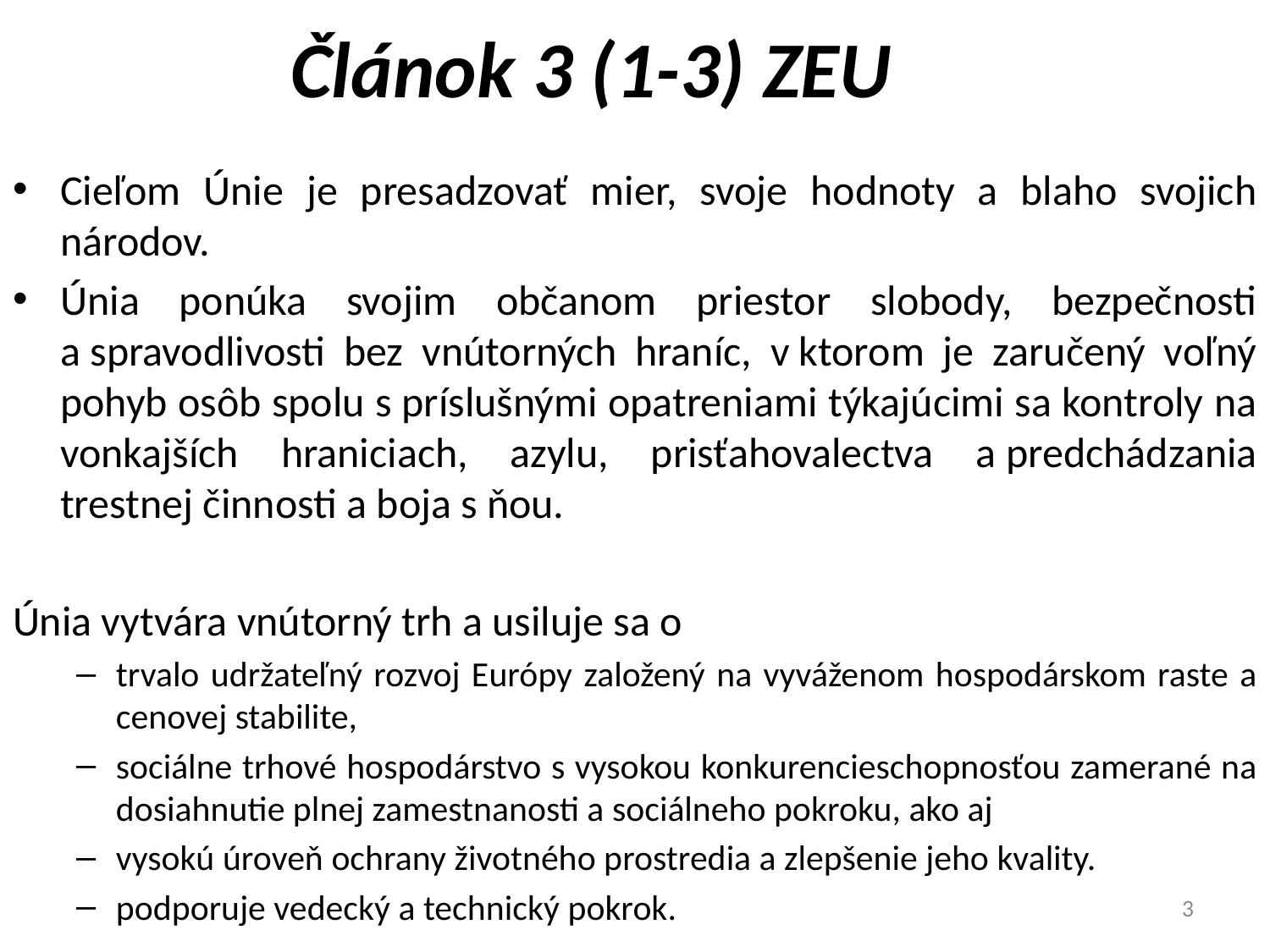

# Článok 3 (1-3) ZEU
Cieľom Únie je presadzovať mier, svoje hodnoty a blaho svojich národov.
Únia ponúka svojim občanom priestor slobody, bezpečnosti a spravodlivosti bez vnútorných hraníc, v ktorom je zaručený voľný pohyb osôb spolu s príslušnými opatreniami týkajúcimi sa kontroly na vonkajších hraniciach, azylu, prisťahovalectva a predchádzania trestnej činnosti a boja s ňou.

Únia vytvára vnútorný trh a usiluje sa o
trvalo udržateľný rozvoj Európy založený na vyváženom hospodárskom raste a cenovej stabilite,
sociálne trhové hospodárstvo s vysokou konkurencieschopnosťou zamerané na dosiahnutie plnej zamestnanosti a sociálneho pokroku, ako aj
vysokú úroveň ochrany životného prostredia a zlepšenie jeho kvality.
podporuje vedecký a technický pokrok.
3